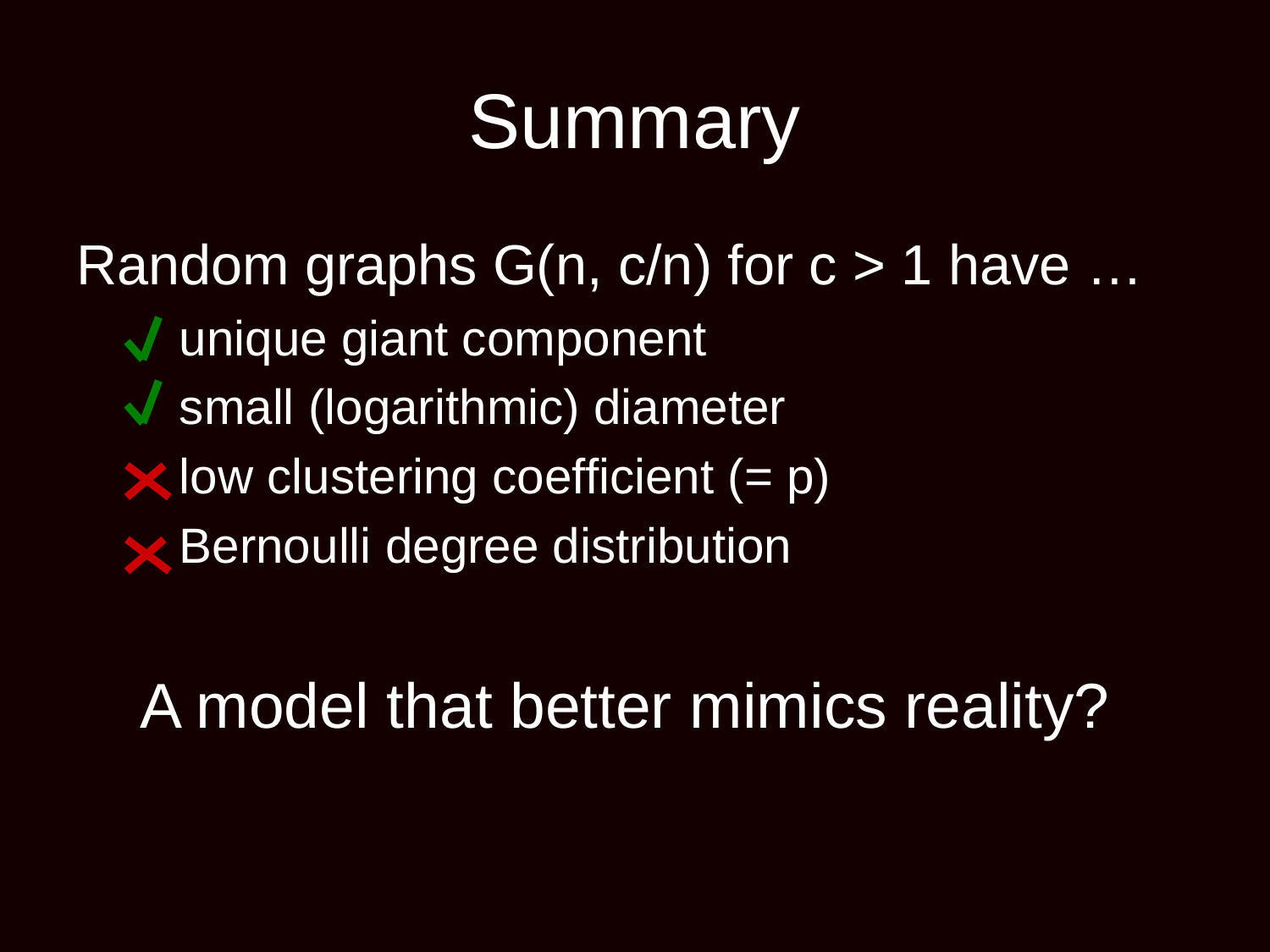

# Summary
Random graphs G(n, c/n) for c > 1 have …
	unique giant component
	small (logarithmic) diameter
	low clustering coefficient (= p)
	Bernoulli degree distribution

A model that better mimics reality?